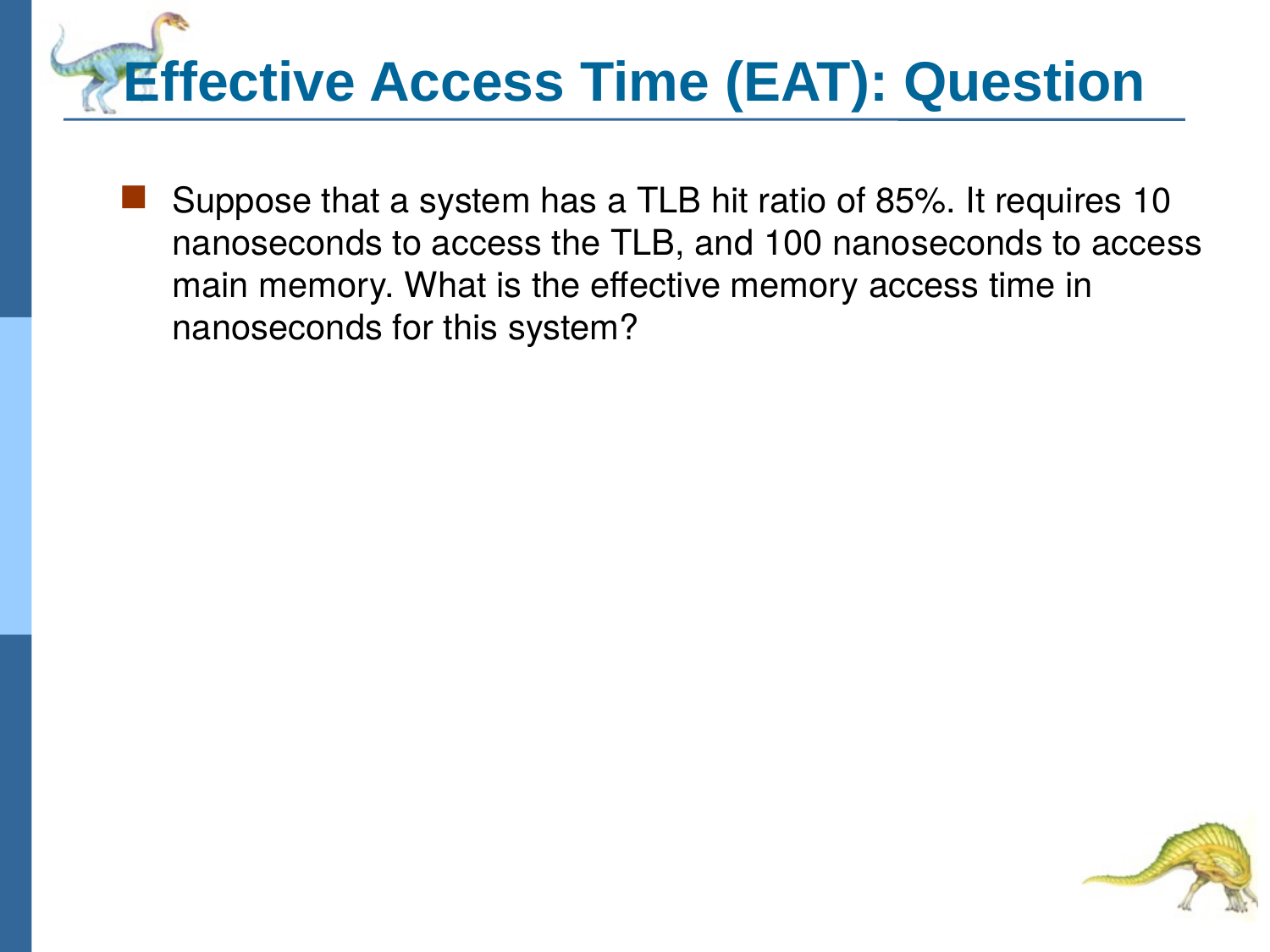

# Effective Access Time (EAT): Question
Suppose that a system has a TLB hit ratio of 85%. It requires 10 nanoseconds to access the TLB, and 100 nanoseconds to access main memory. What is the effective memory access time in nanoseconds for this system?